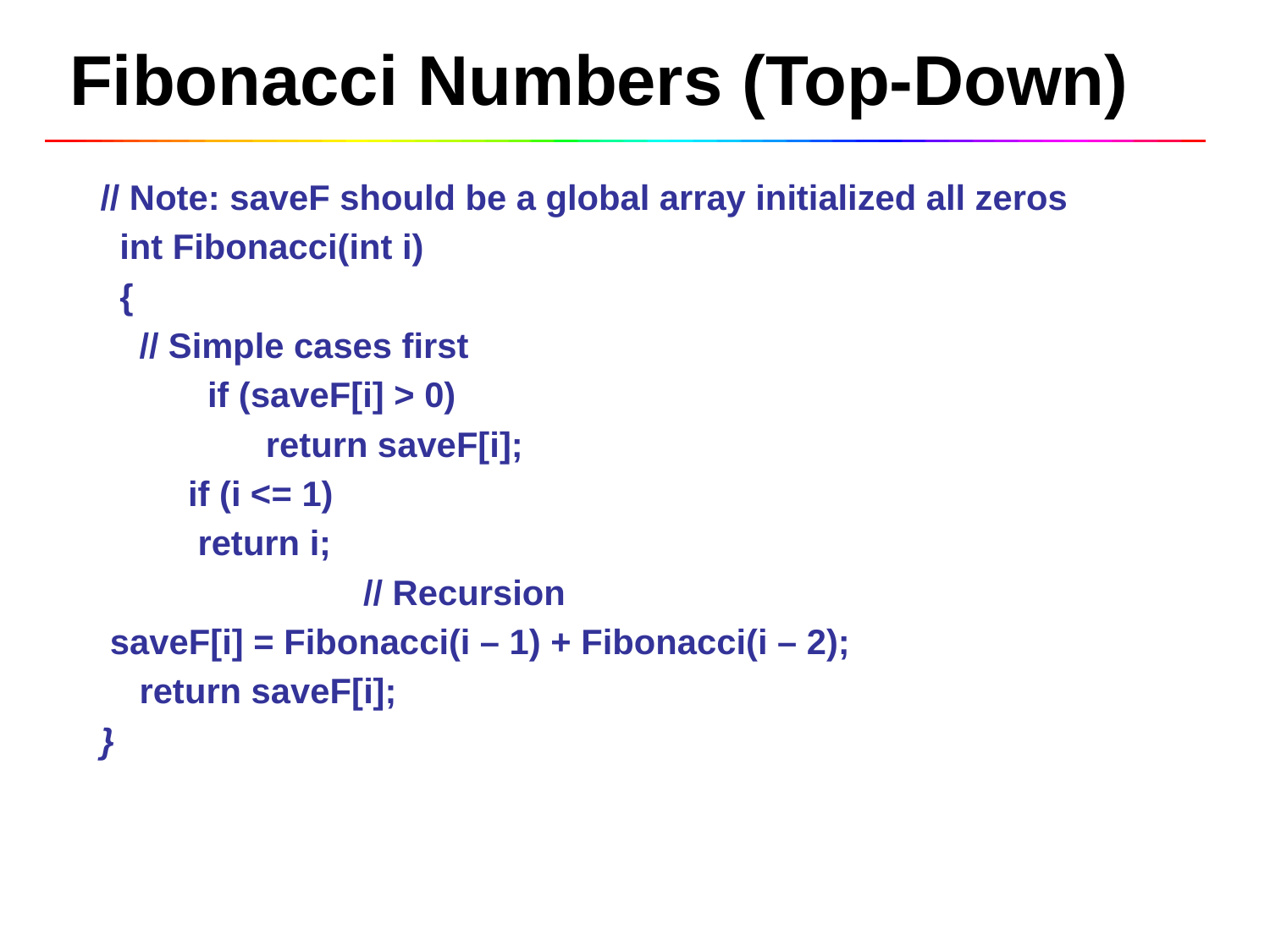

# Fibonacci Numbers (Top-Down)
    // Note: saveF should be a global array initialized all zeros
      int Fibonacci(int i)
      {
        // Simple cases first
               if (saveF[i] > 0)
                     return saveF[i];
             if (i <= 1)
              return i;
                               // Recursion
     saveF[i] = Fibonacci(i – 1) + Fibonacci(i – 2);
        return saveF[i];
    }